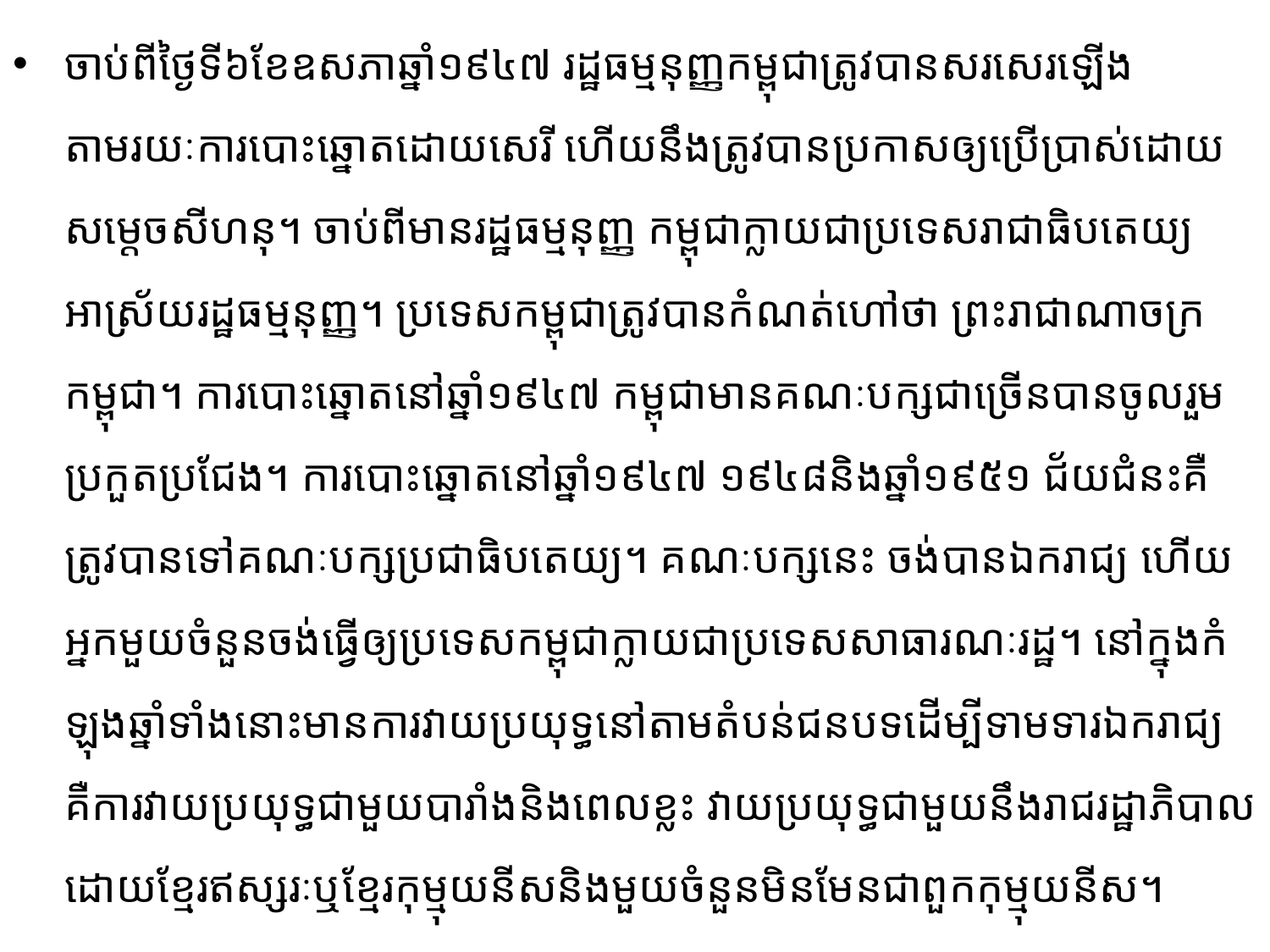

ចាប់ពីថ្ងៃទី៦ខែឧសភាឆ្នាំ១៩៤៧ រដ្ឋ​ធម្មនុញ្ញកម្ពុជាត្រូវបានសរសេរឡើង​ តាមរយៈការបោះឆ្នោតដោយ​សេរី​​ ហើយនឹងត្រូវបានប្រកាសឲ្យប្រើប្រាស់ដោយសម្តេចសីហនុ។ ចាប់ពីមានរដ្ឋធម្មនុញ្ញ កម្ពុជាក្លាយ​ជា​ប្រទេសរាជាធិបតេយ្យអាស្រ័យរដ្ឋធម្មនុញ្ញ។ ប្រទេសកម្ពុជា​ត្រូវបានកំណត់ហៅថា ព្រះរាជាណាចក្រកម្ពុជា។ ការបោះឆ្នោតនៅឆ្នាំ១៩៤៧ កម្ពុជាមានគណៈបក្សជាច្រើន​បានចូលរួមប្រកួតប្រជែង។ ការបោះឆ្នោតនៅឆ្នាំ​១៩៤៧ ១៩៤៨និងឆ្នាំ​១៩៥១ ជ័យជំនះគឺត្រូវបានទៅគណៈបក្សប្រជាធិបតេយ្យ។ គណៈបក្សនេះ ​ចង់​បាន​ឯករាជ្យ ហើយអ្នកមួយចំនួន​ចង់ធ្វើឲ្យប្រទេសកម្ពុជាក្លាយជាប្រទេស​សាធា​រណៈ​រដ្ឋ។ នៅក្នុងកំ​ឡុង​ឆ្នាំទាំងនោះ​មានការវាយប្រយុទ្ធនៅតាមតំបន់ជន​បទដើម្បីទាមទារ​ឯក​រាជ្យ គឺ​ការ​​វាយប្រយុទ្ធជាមួយបារាំងនិងពេលខ្លះ វាយ​ប្រយុទ្ធជាមួយ​នឹងរាជរដ្ឋាភិបាល​ដោយខ្មែរឥស្សរៈឬខ្មែរកុម្មុយនីសនិង​មួយ​ចំ​នួន​មិន​មែន​ជាពួក​កុ​ម្មុយ​នីស។